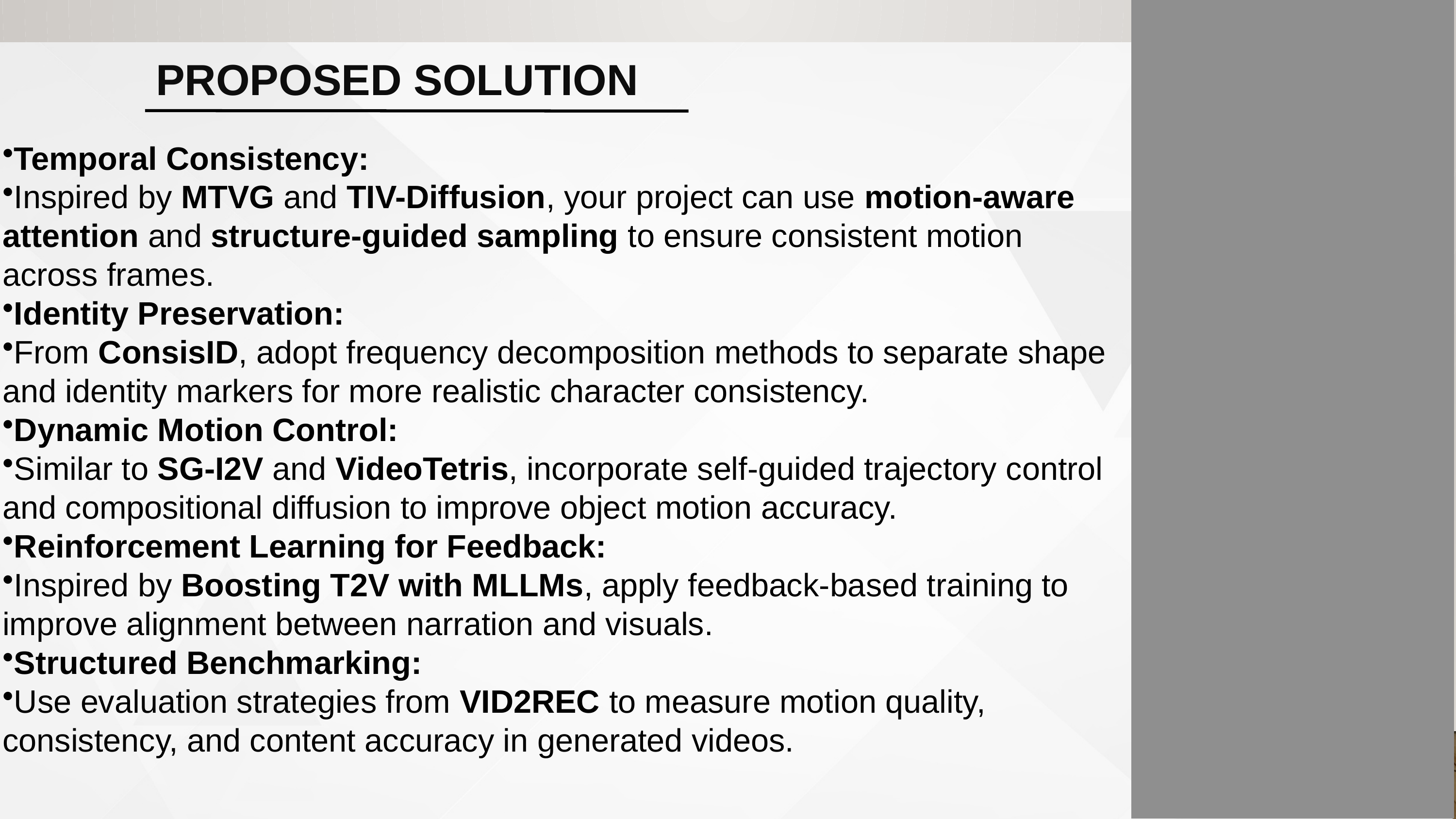

PROPOSED SOLUTION

Temporal Consistency:
Inspired by MTVG and TIV-Diffusion, your project can use motion-aware attention and structure-guided sampling to ensure consistent motion across frames.
Identity Preservation:
From ConsisID, adopt frequency decomposition methods to separate shape and identity markers for more realistic character consistency.
Dynamic Motion Control:
Similar to SG-I2V and VideoTetris, incorporate self-guided trajectory control and compositional diffusion to improve object motion accuracy.
Reinforcement Learning for Feedback:
Inspired by Boosting T2V with MLLMs, apply feedback-based training to improve alignment between narration and visuals.
Structured Benchmarking:
Use evaluation strategies from VID2REC to measure motion quality, consistency, and content accuracy in generated videos.